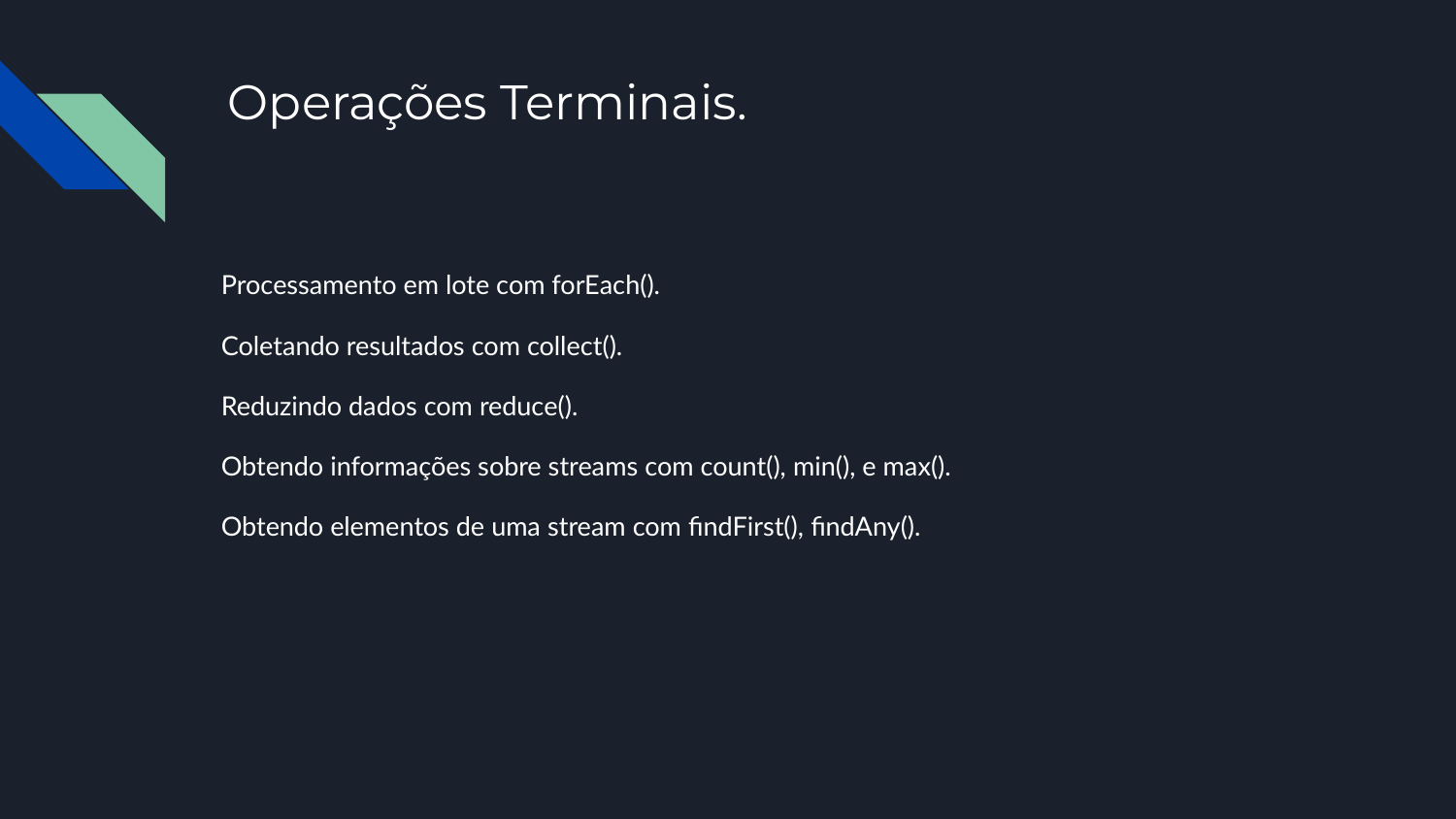

# Operações Terminais.
Processamento em lote com forEach().
Coletando resultados com collect().
Reduzindo dados com reduce().
Obtendo informações sobre streams com count(), min(), e max().
Obtendo elementos de uma stream com findFirst(), findAny().